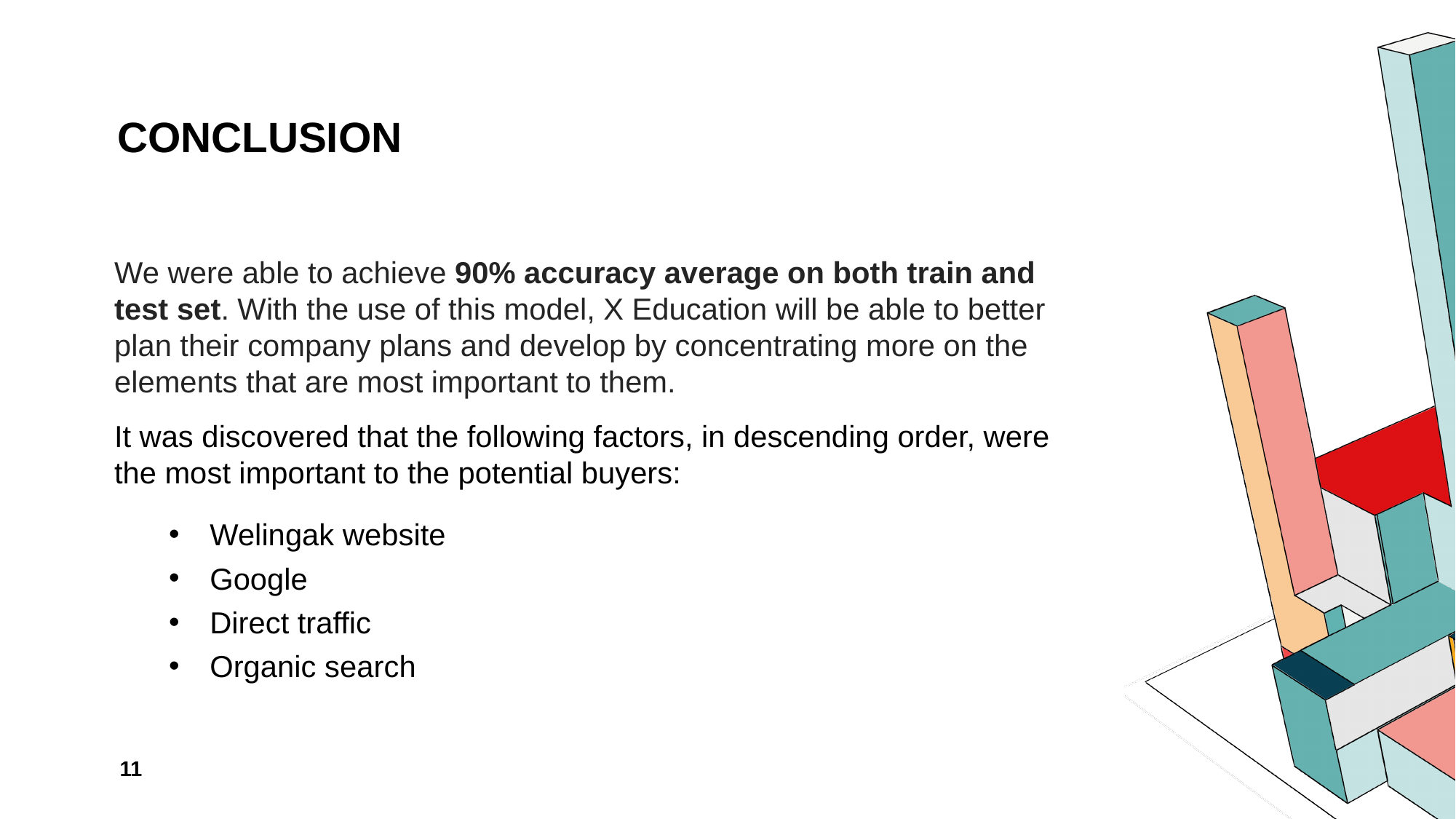

# Conclusion
We were able to achieve 90% accuracy average on both train and test set. With the use of this model, X Education will be able to better plan their company plans and develop by concentrating more on the elements that are most important to them.
It was discovered that the following factors, in descending order, were the most important to the potential buyers:
Welingak website
Google
Direct traffic
Organic search

11